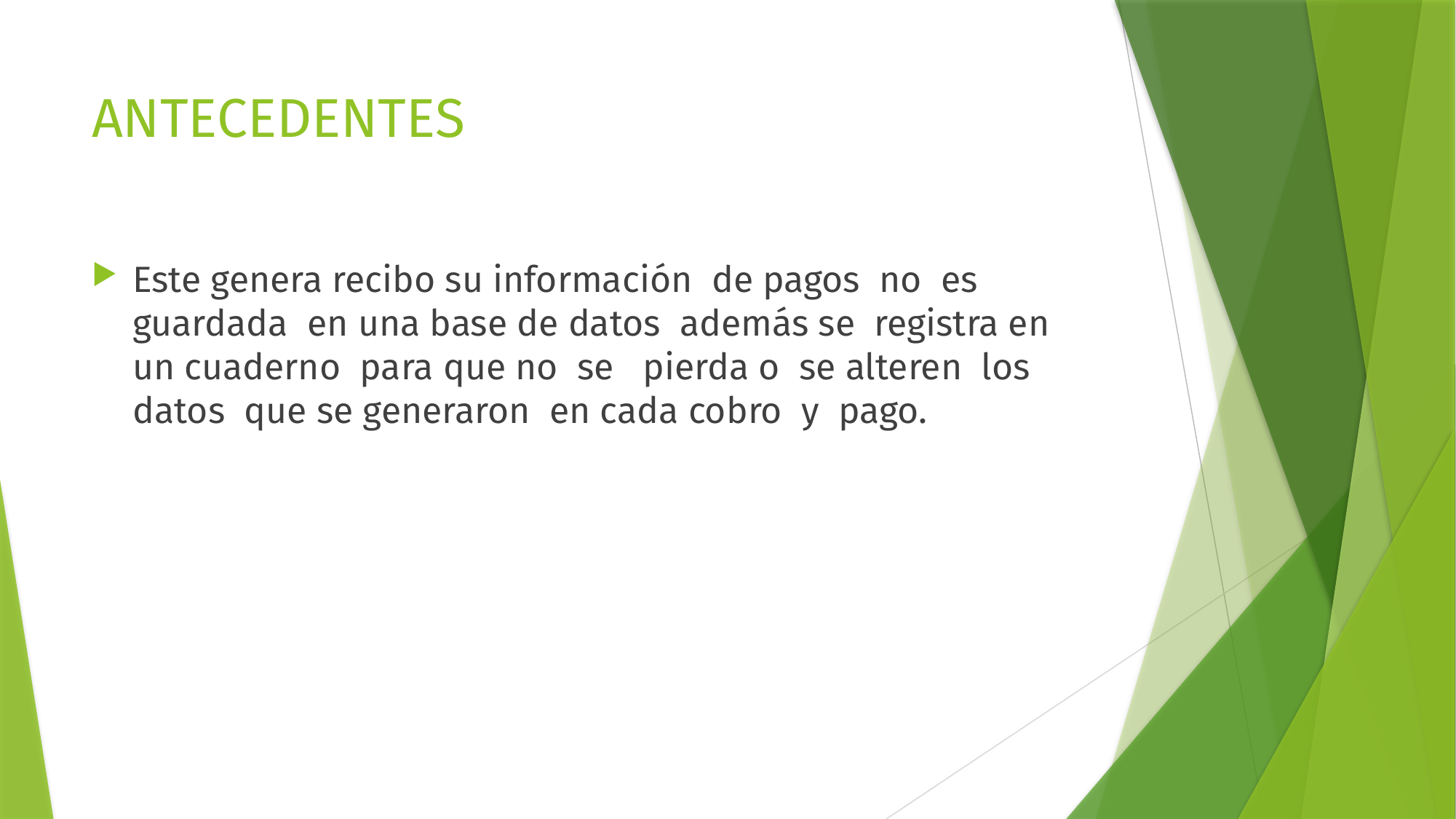

# ANTECEDENTES
Este genera recibo su información  de pagos  no  es  guardada  en una base de datos  además se  registra en un cuaderno  para que no  se   pierda o  se alteren  los  datos  que se generaron  en cada cobro  y  pago.